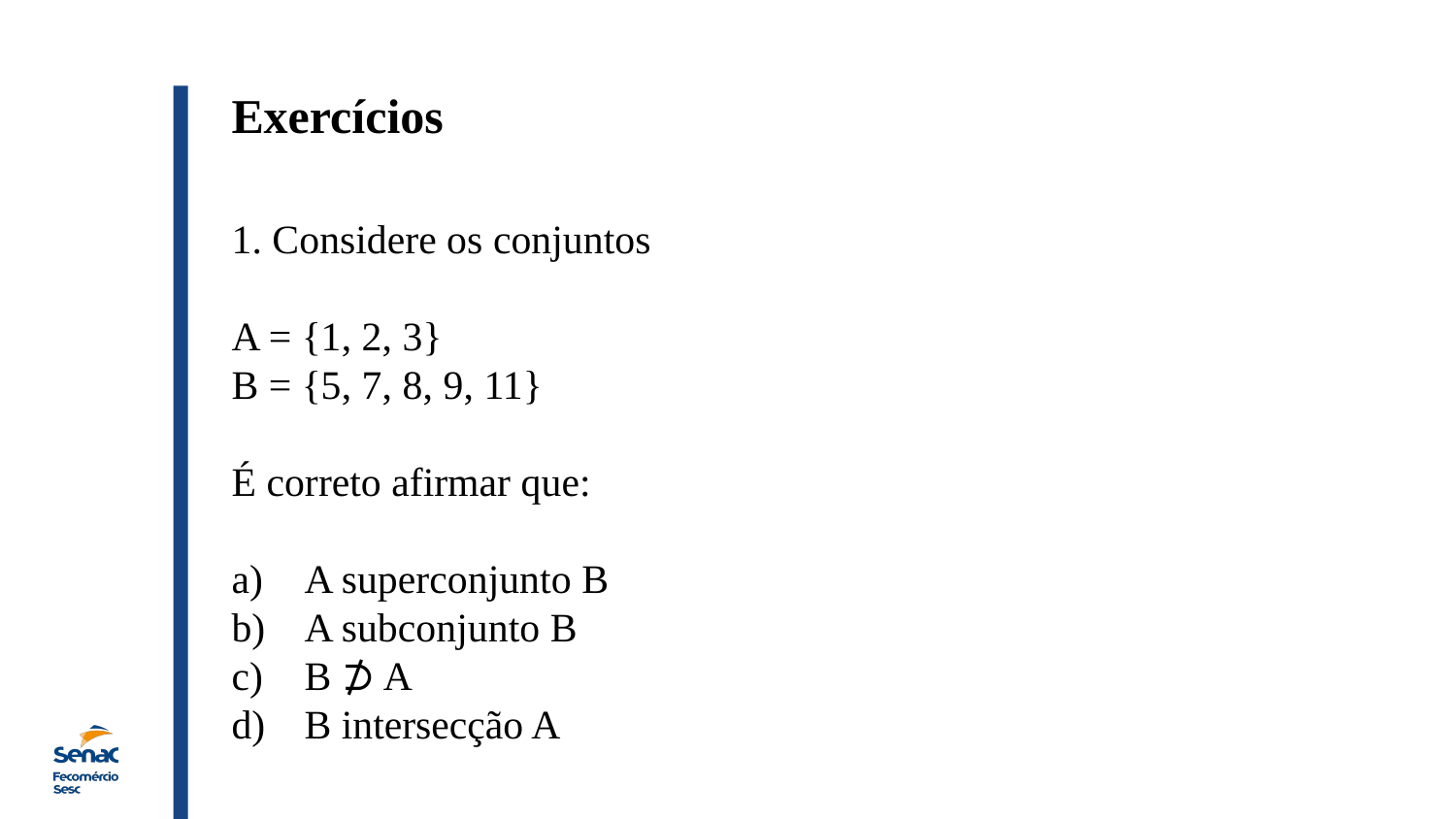

Exercícios
1. Considere os conjuntos

A = {1, 2, 3}
B = {5, 7, 8, 9, 11}

É correto afirmar que:

A superconjunto B
A subconjunto B
B ⊅ A
B intersecção A